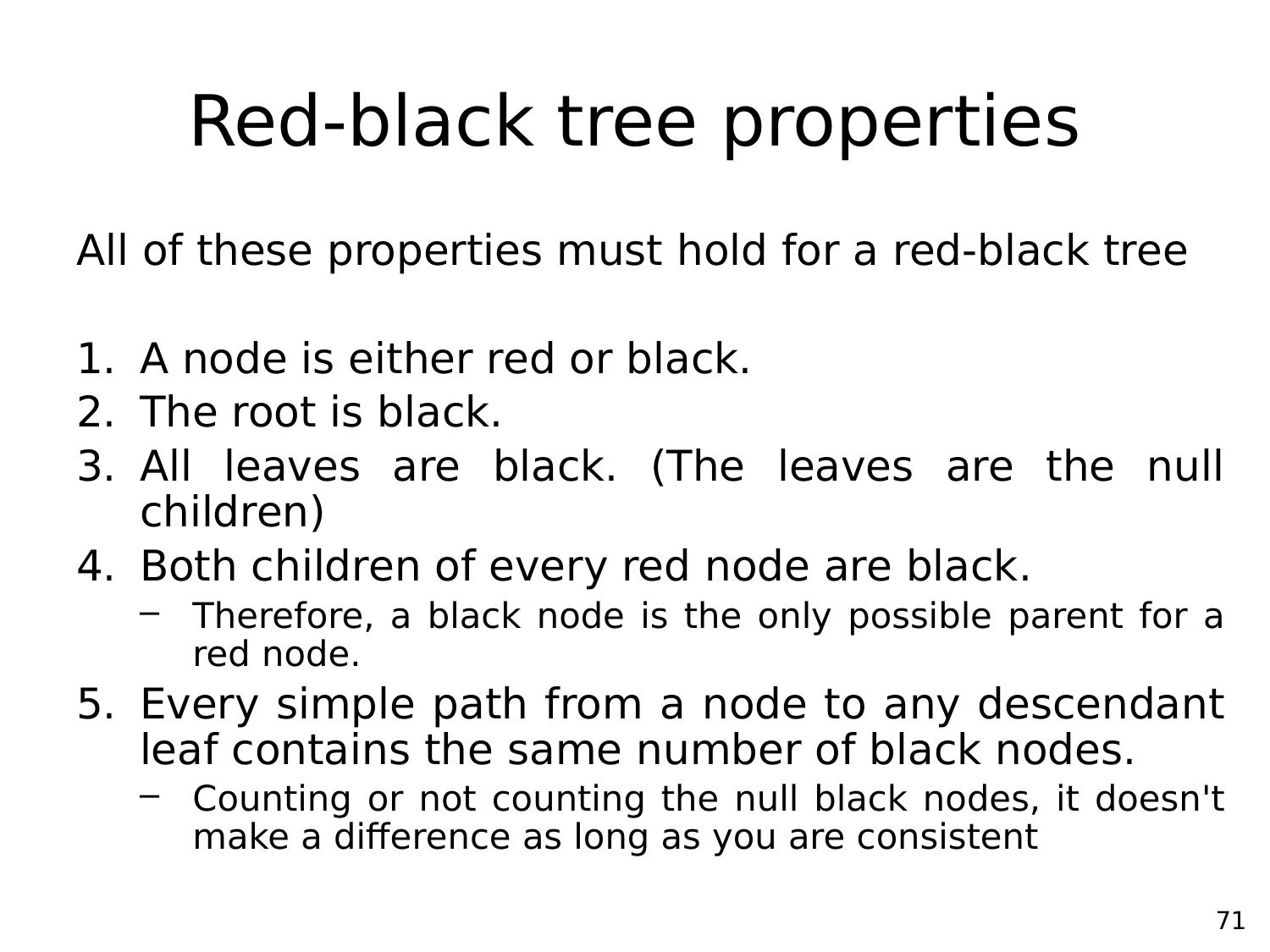

# Red-black tree properties
All of these properties must hold for a red-black tree

A node is either red or black.
The root is black.
All leaves are black. (The leaves are the null children)
Both children of every red node are black.
Therefore, a black node is the only possible parent for a red node.
Every simple path from a node to any descendant leaf contains the same number of black nodes.
Counting or not counting the null black nodes, it doesn't make a difference as long as you are consistent